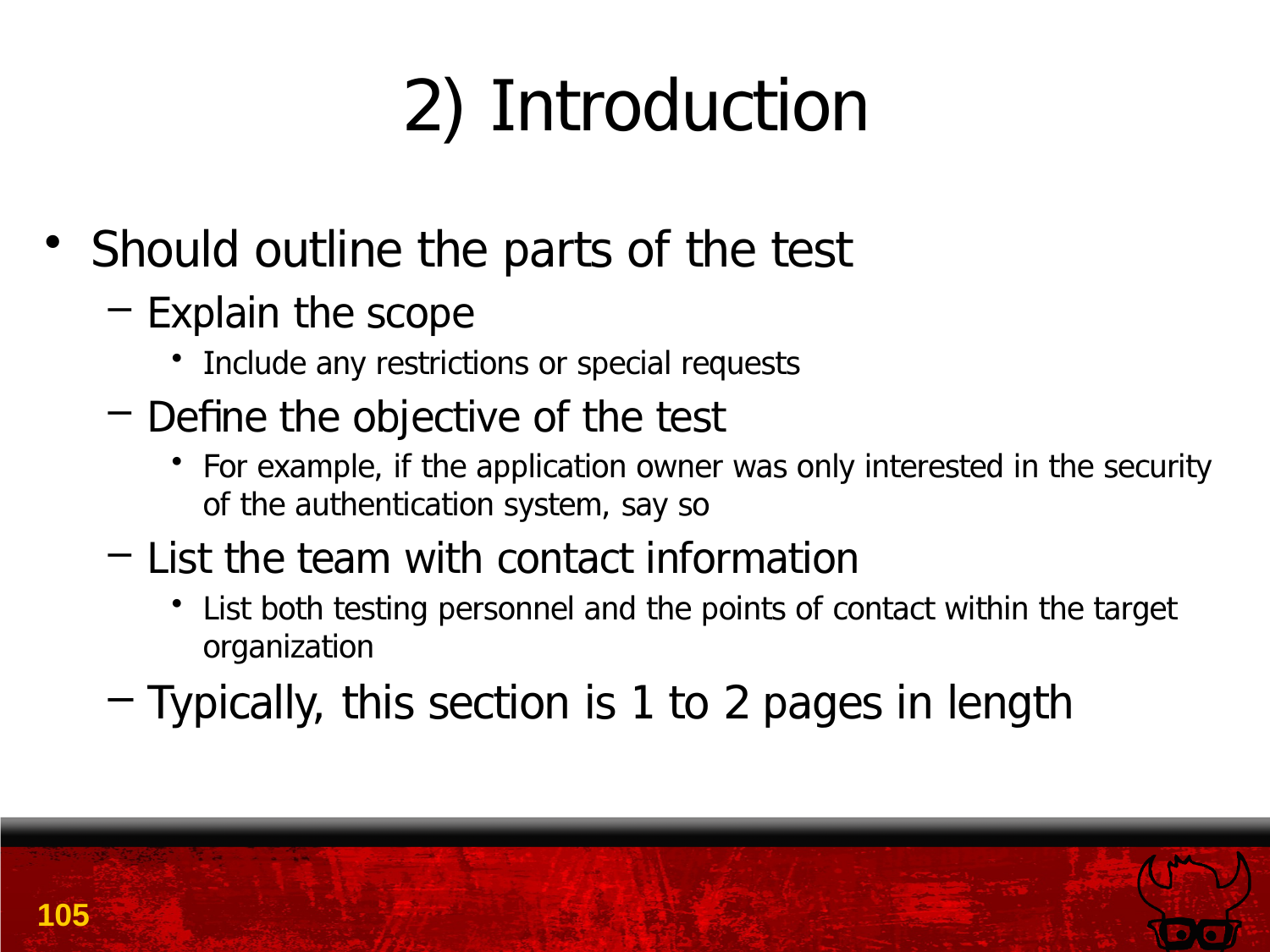

# 2) Introduction
Should outline the parts of the test
Explain the scope
Include any restrictions or special requests
Define the objective of the test
For example, if the application owner was only interested in the security of the authentication system, say so
List the team with contact information
List both testing personnel and the points of contact within the target organization
Typically, this section is 1 to 2 pages in length